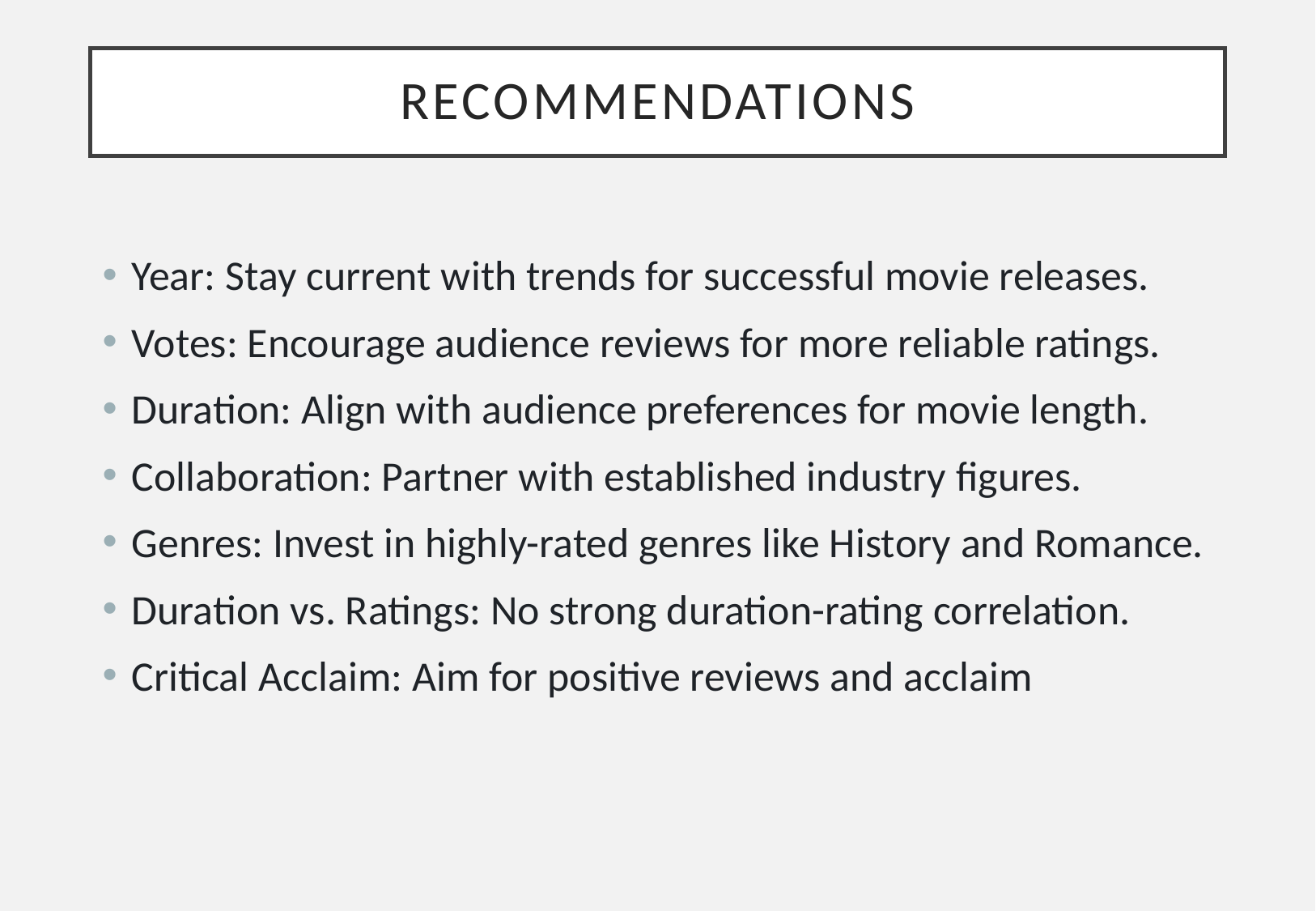

# Recommendations
Year: Stay current with trends for successful movie releases.
Votes: Encourage audience reviews for more reliable ratings.
Duration: Align with audience preferences for movie length.
Collaboration: Partner with established industry figures.
Genres: Invest in highly-rated genres like History and Romance.
Duration vs. Ratings: No strong duration-rating correlation.
Critical Acclaim: Aim for positive reviews and acclaim